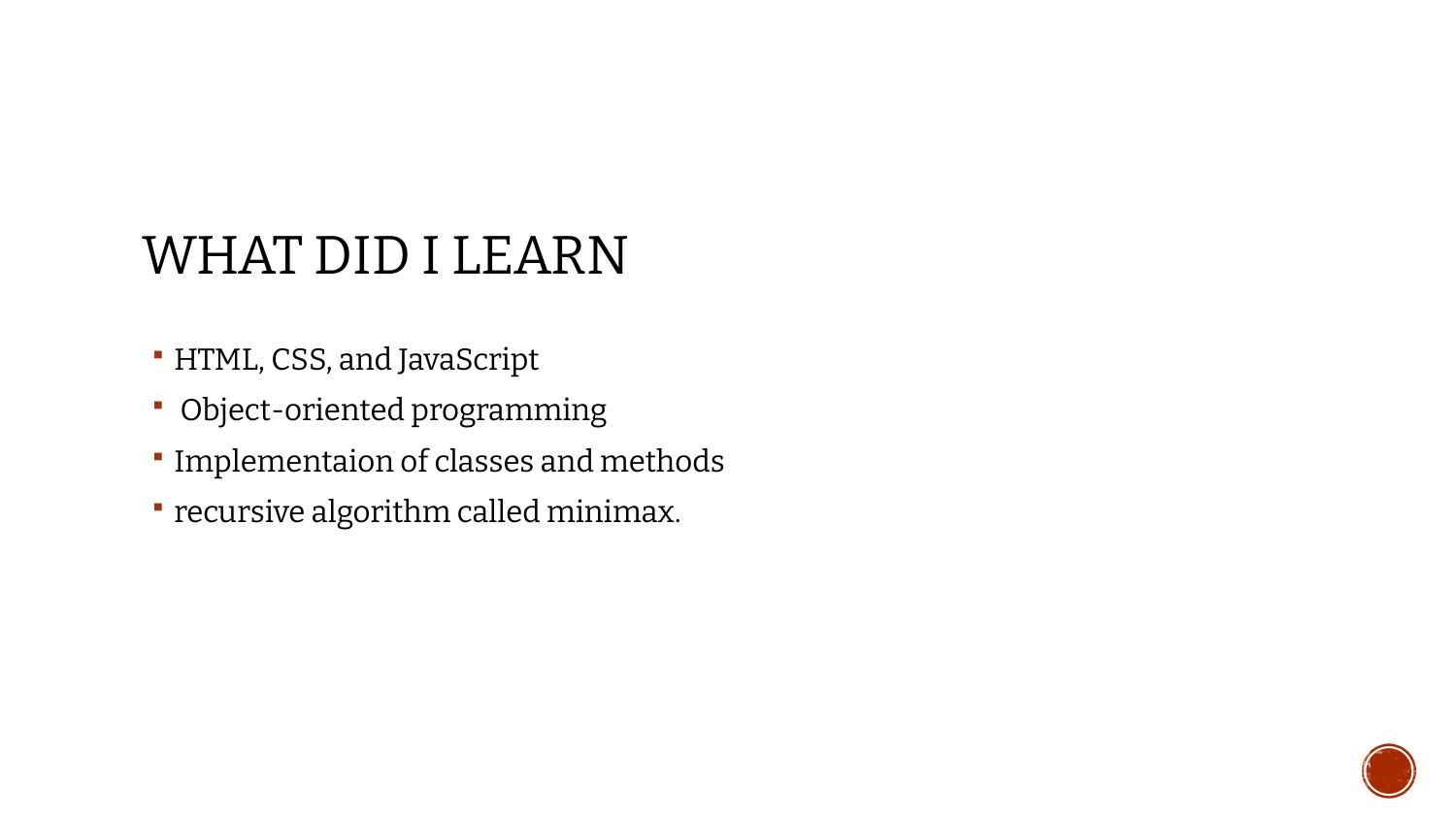

# What did I learn
HTML, CSS, and JavaScript
 Object-oriented programming
Implementaion of classes and methods
recursive algorithm called minimax.